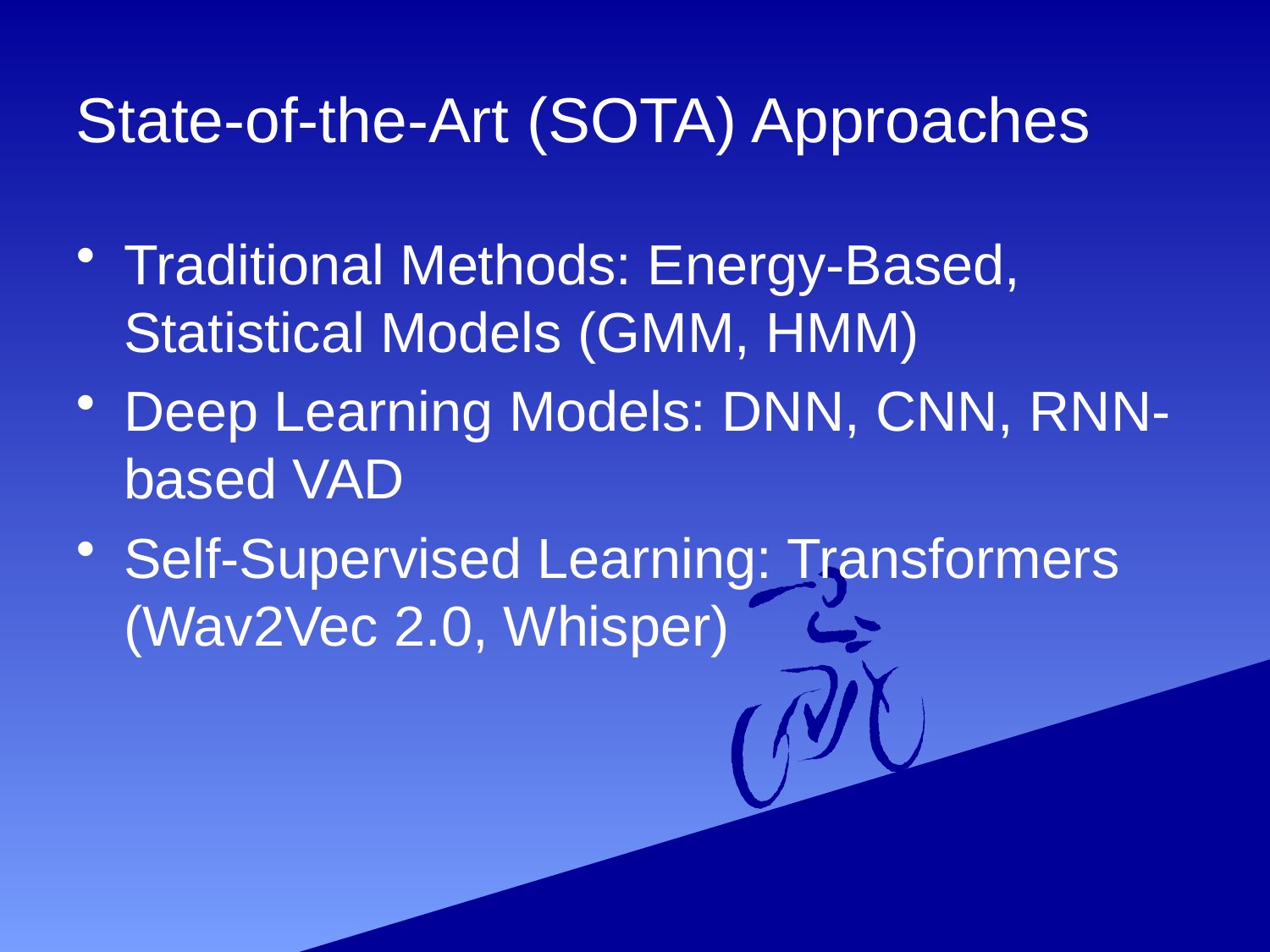

# State-of-the-Art (SOTA) Approaches
Traditional Methods: Energy-Based, Statistical Models (GMM, HMM)
Deep Learning Models: DNN, CNN, RNN-based VAD
Self-Supervised Learning: Transformers (Wav2Vec 2.0, Whisper)